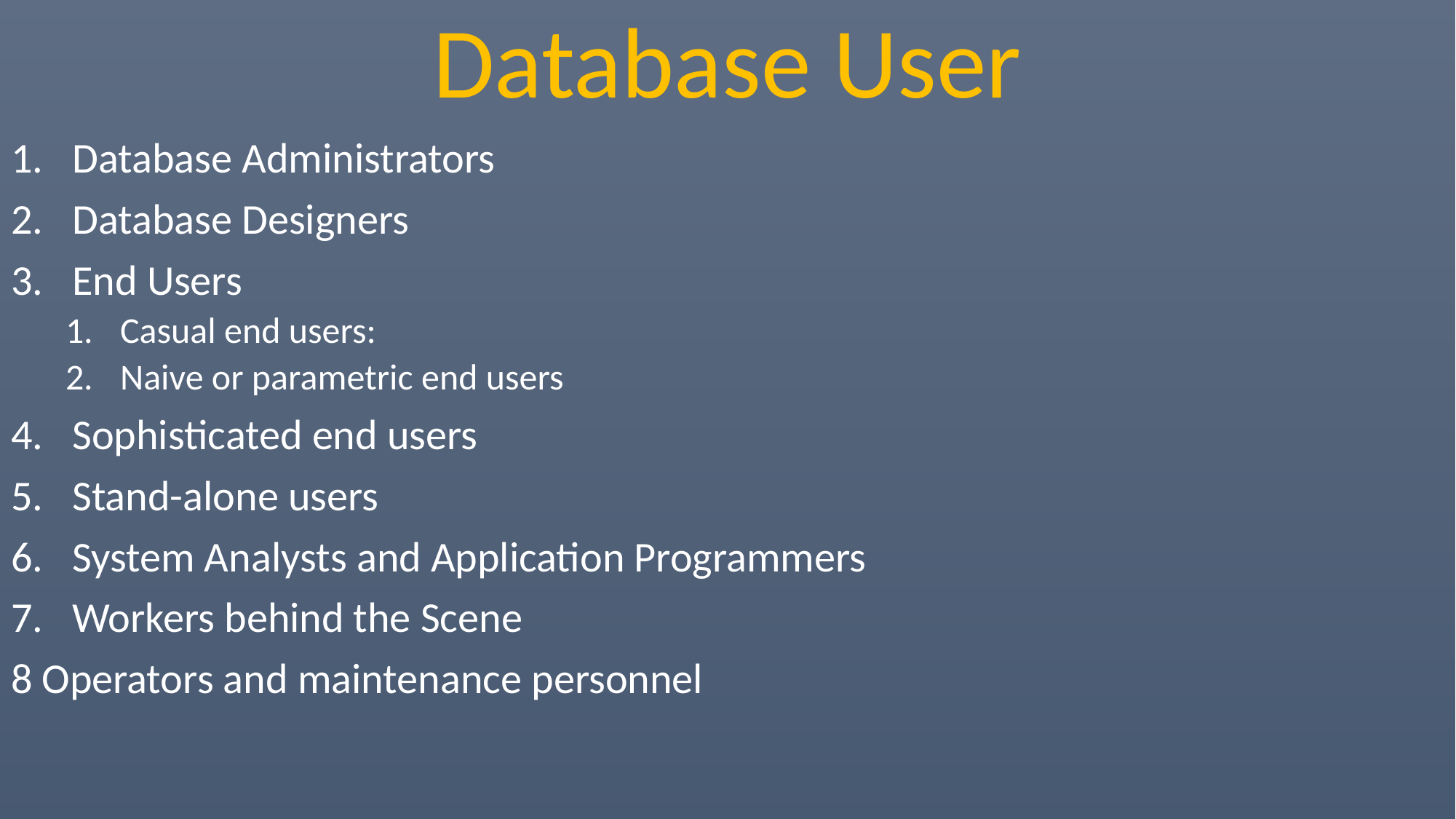

# Database User
Database Administrators
Database Designers
End Users
Casual end users:
Naive or parametric end users
Sophisticated end users
Stand-alone users
System Analysts and Application Programmers
Workers behind the Scene
8 Operators and maintenance personnel